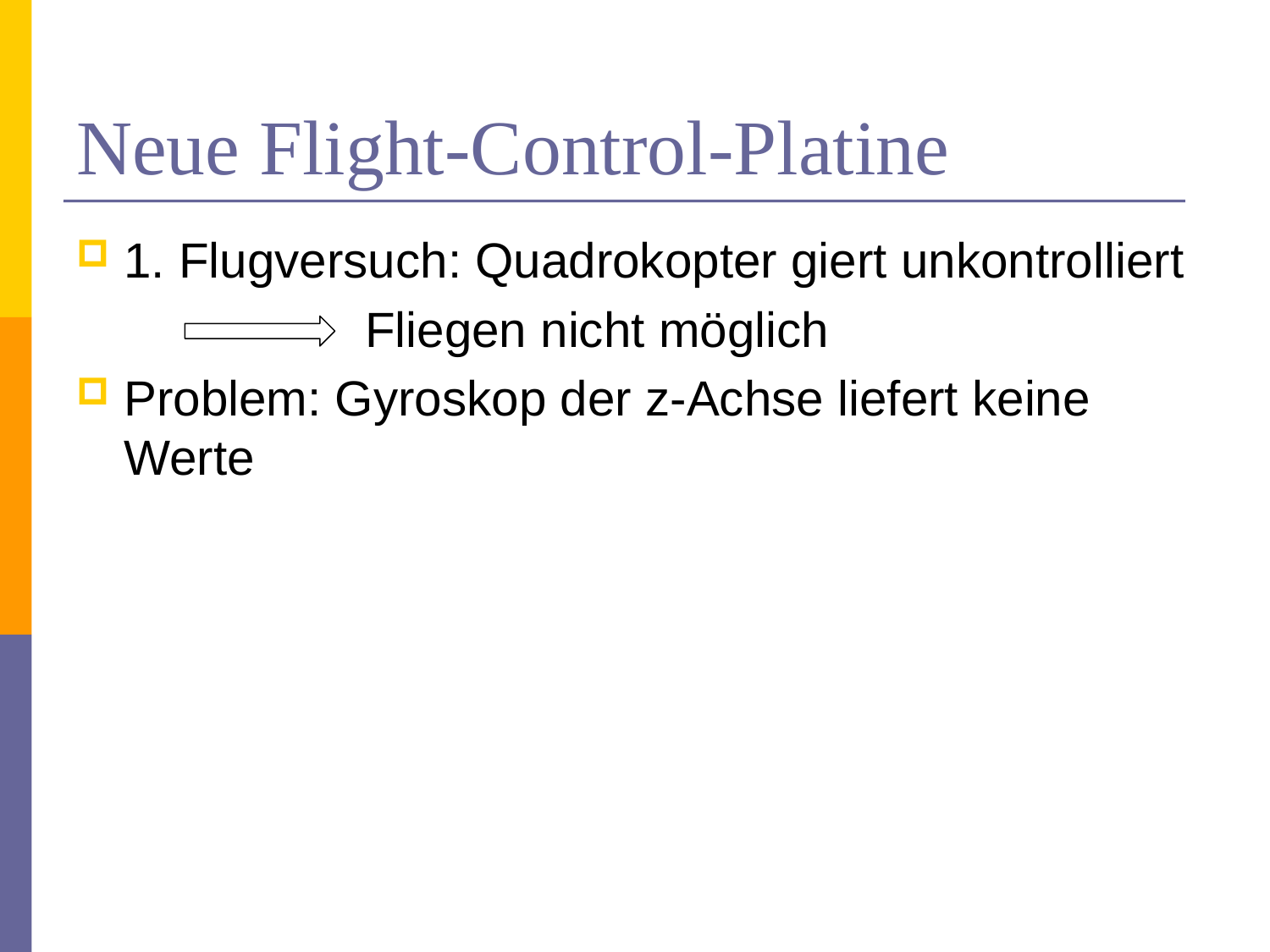

# Neue Flight-Control-Platine
1. Flugversuch: Quadrokopter giert unkontrolliert
                     Fliegen nicht möglich
Problem: Gyroskop der z-Achse liefert keine Werte